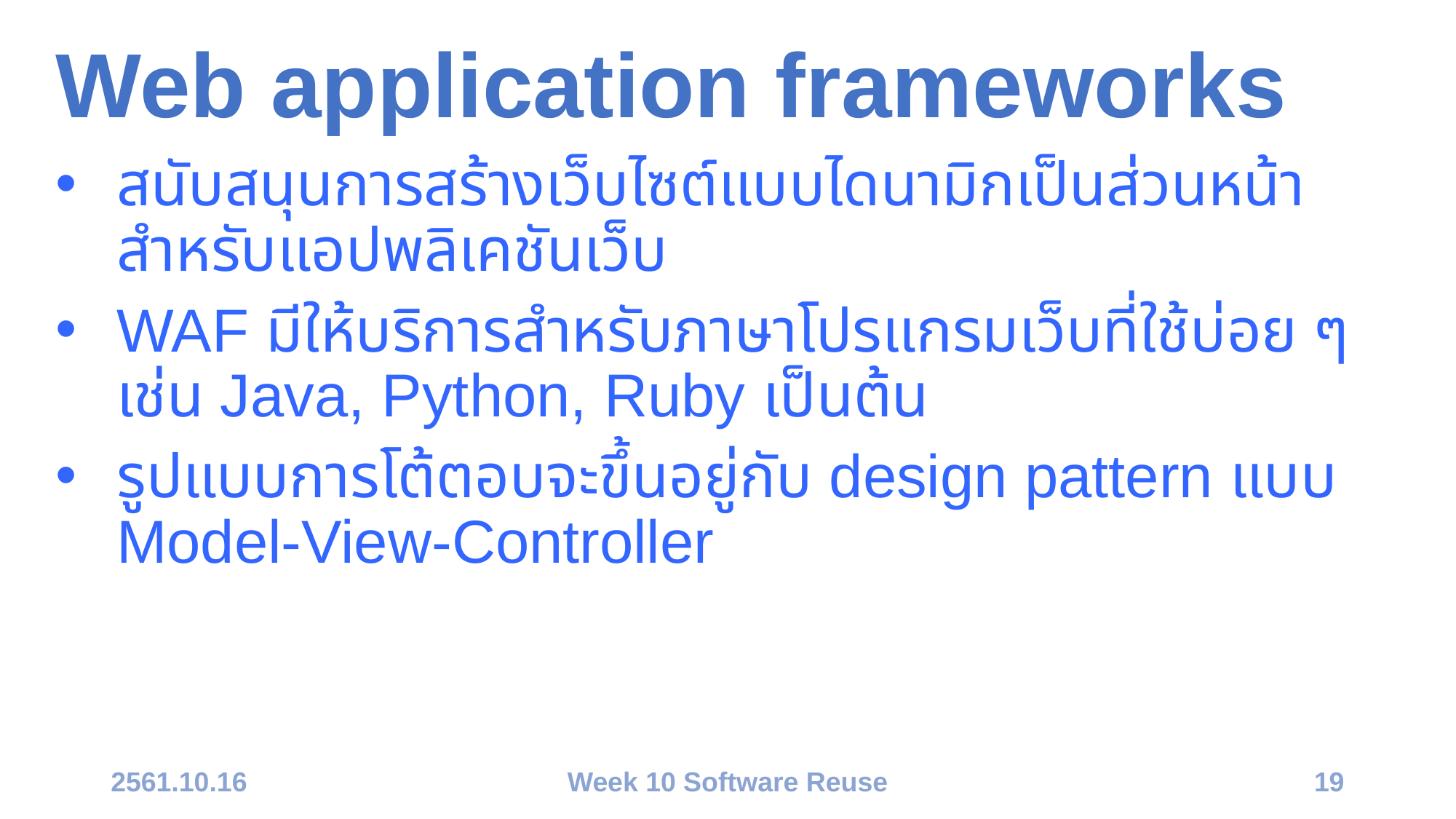

# Web application frameworks
สนับสนุนการสร้างเว็บไซต์แบบไดนามิกเป็นส่วนหน้าสำหรับแอปพลิเคชันเว็บ
WAF มีให้บริการสำหรับภาษาโปรแกรมเว็บที่ใช้บ่อย ๆ เช่น Java, Python, Ruby เป็นต้น
รูปแบบการโต้ตอบจะขึ้นอยู่กับ design pattern แบบ Model-View-Controller
2561.10.16
Week 10 Software Reuse
19